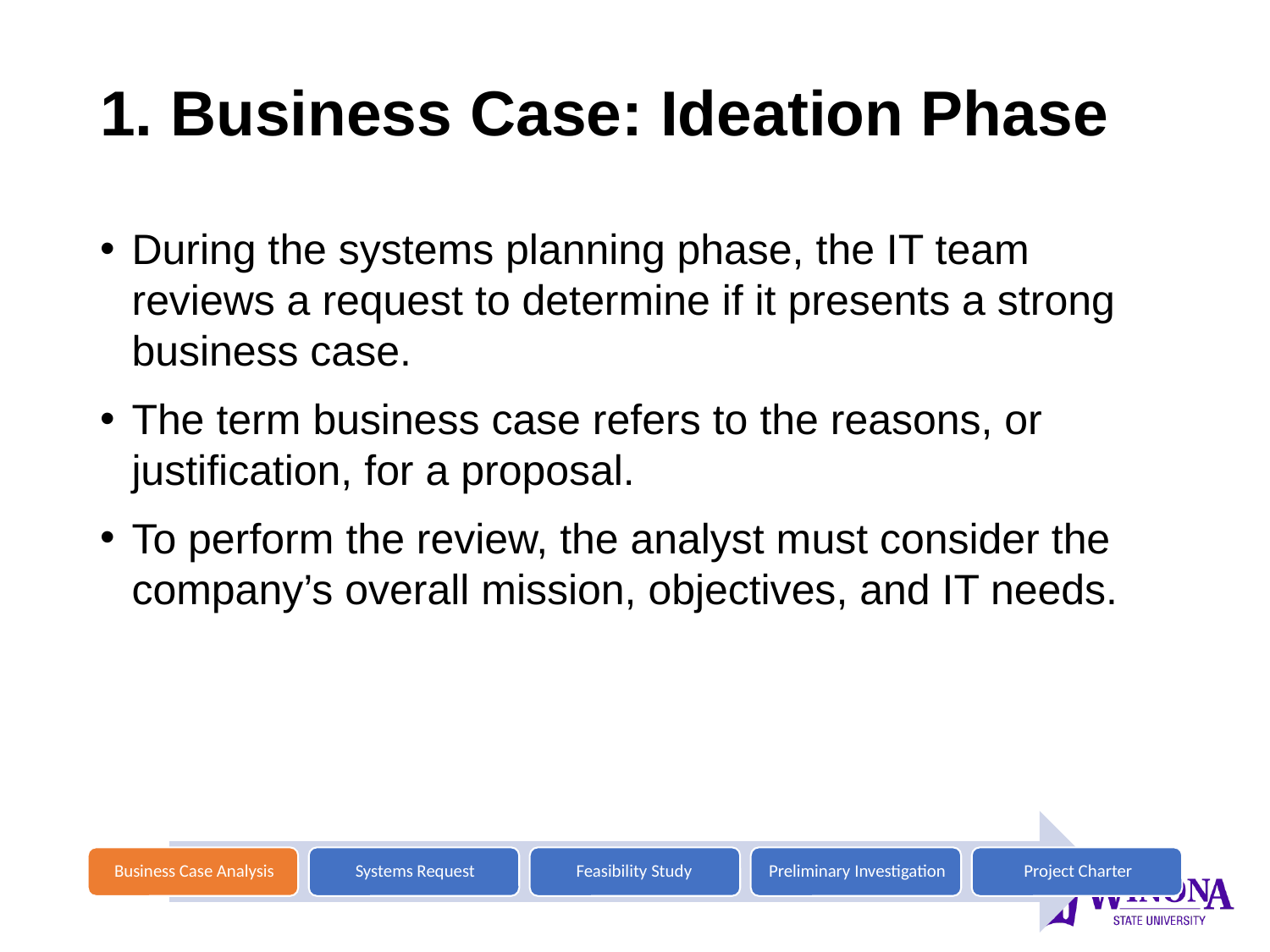

# 1. Business Case: Ideation Phase
During the systems planning phase, the IT team reviews a request to determine if it presents a strong business case.
The term business case refers to the reasons, or justification, for a proposal.
To perform the review, the analyst must consider the company’s overall mission, objectives, and IT needs.
Business Case Analysis
Systems Request
Feasibility Study
Preliminary Investigation
Project Charter